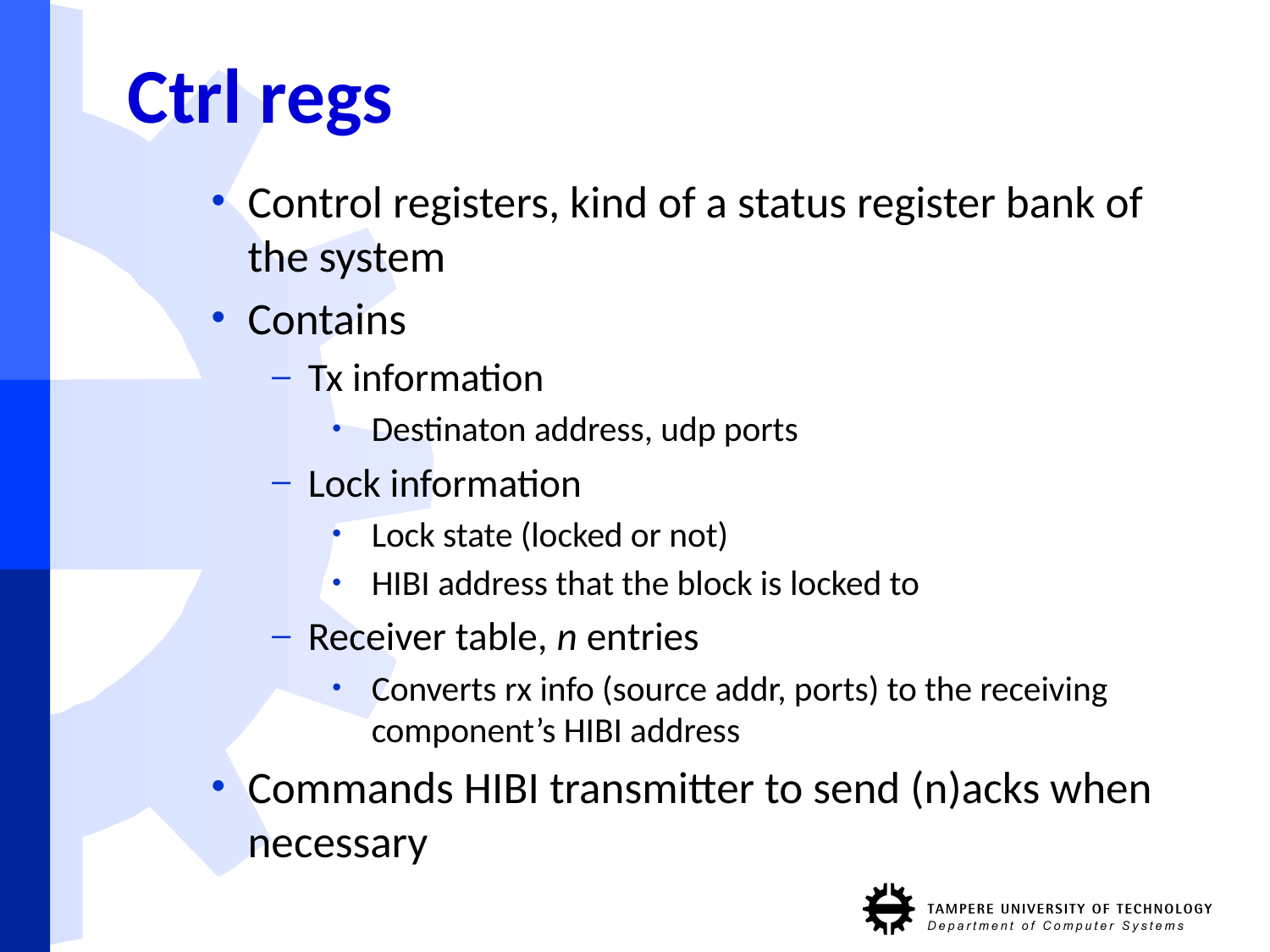

# Ctrl regs
Control registers, kind of a status register bank of the system
Contains
Tx information
Destinaton address, udp ports
Lock information
Lock state (locked or not)
HIBI address that the block is locked to
Receiver table, n entries
Converts rx info (source addr, ports) to the receiving component’s HIBI address
Commands HIBI transmitter to send (n)acks when necessary